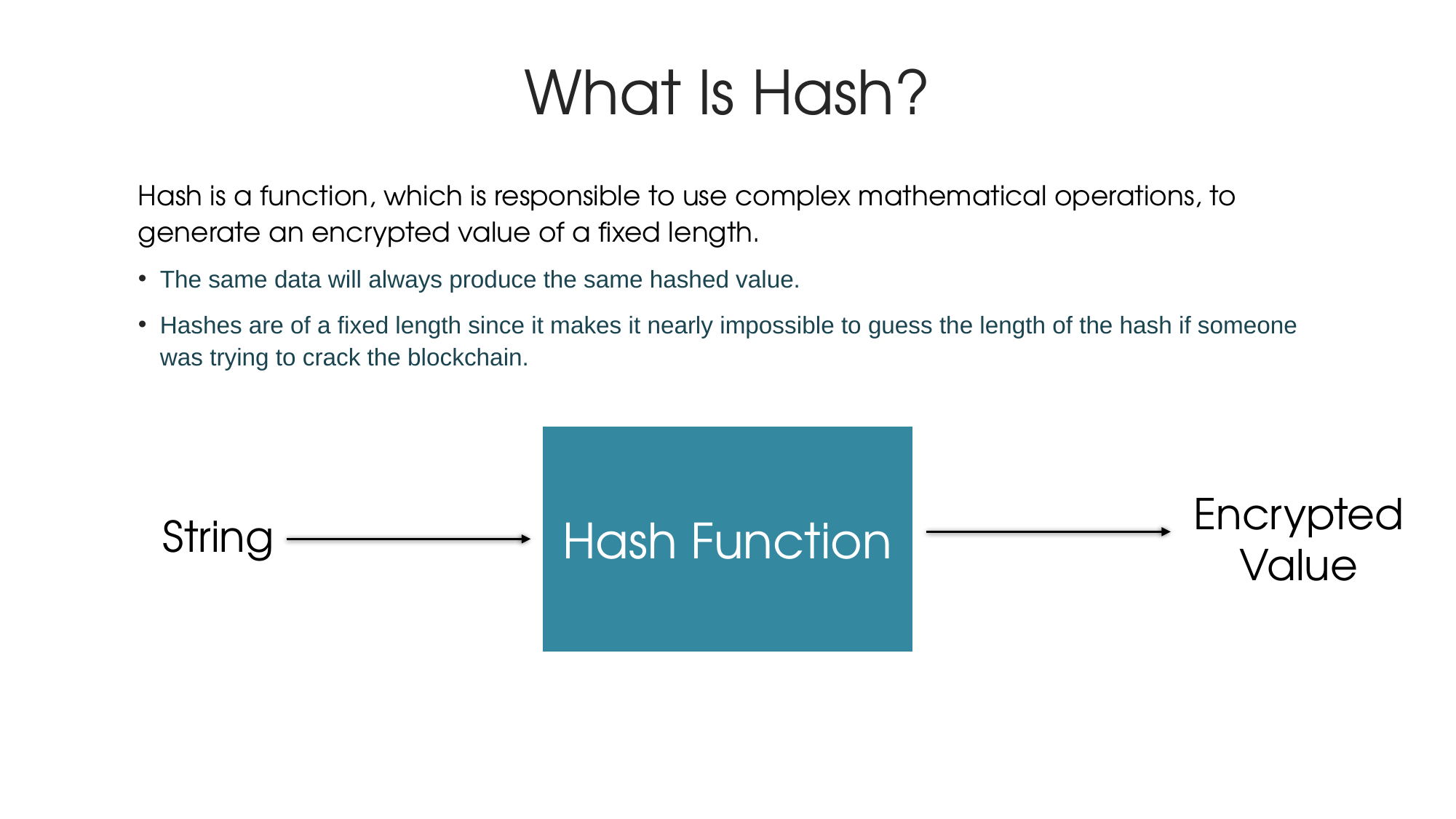

# What Is Hash?
Hash is a function, which is responsible to use complex mathematical operations, to generate an encrypted value of a fixed length.
The same data will always produce the same hashed value.
Hashes are of a fixed length since it makes it nearly impossible to guess the length of the hash if someone was trying to crack the blockchain.

Hash Function
Encrypted Value
String